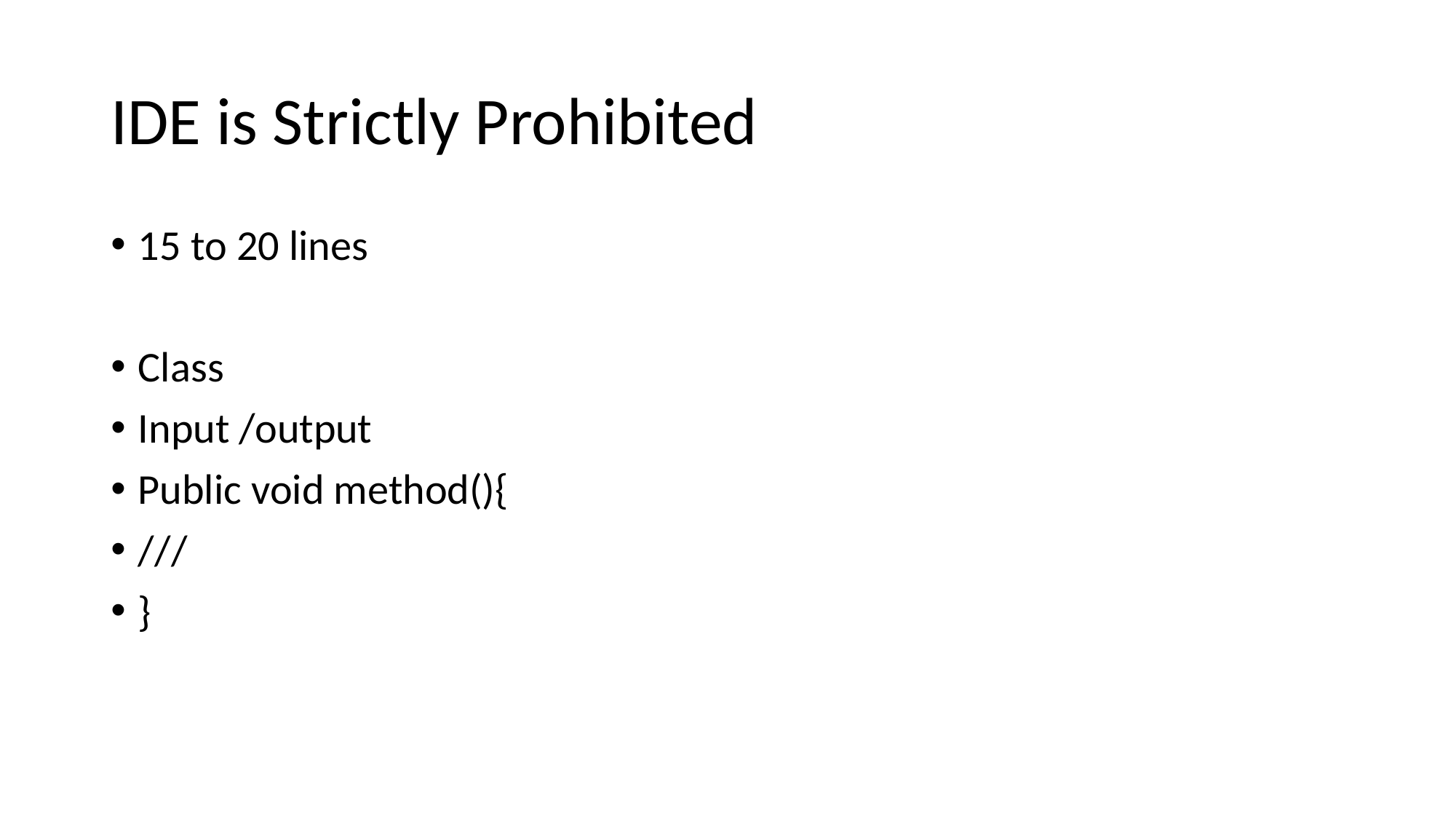

# IDE is Strictly Prohibited
15 to 20 lines

Class
Input /output
Public void method(){
///
}